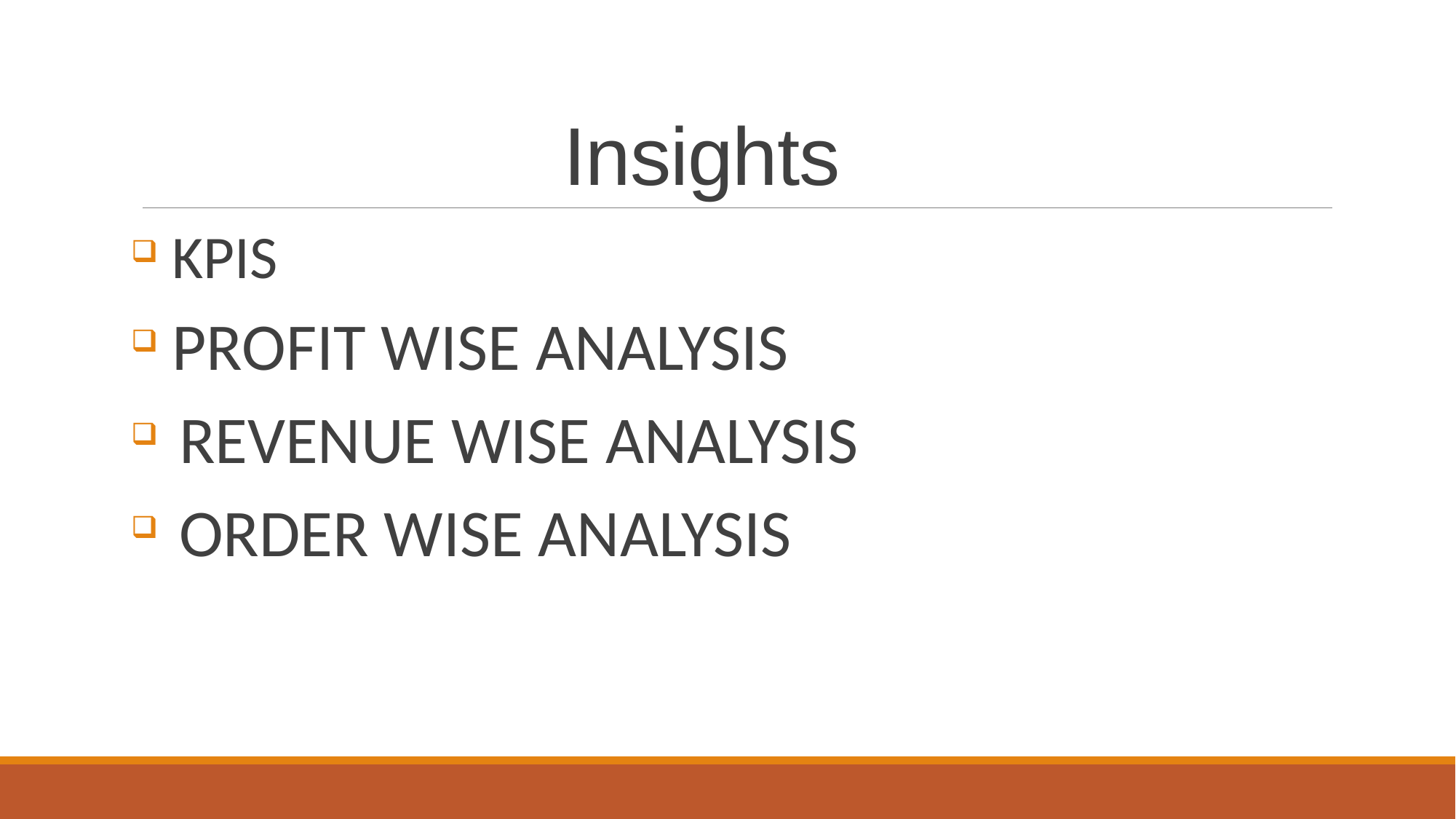

# Insights
  KPIS
  PROFIT WISE ANALYSIS
   REVENUE WISE ANALYSIS
   ORDER WISE ANALYSIS